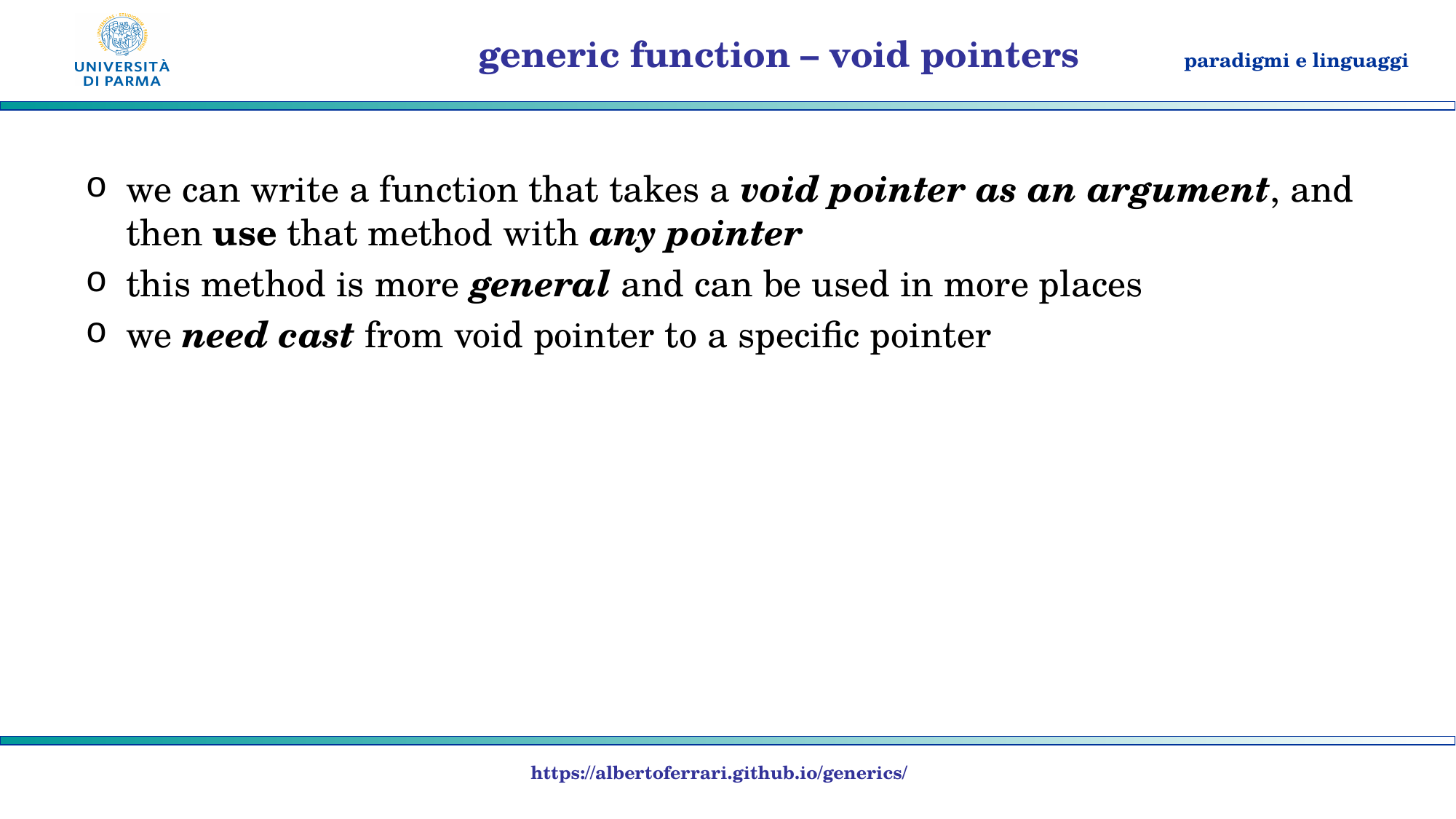

# generic function – void pointers
we can write a function that takes a void pointer as an argument, and then use that method with any pointer
this method is more general and can be used in more places
we need cast from void pointer to a specific pointer

https://albertoferrari.github.io/generics/